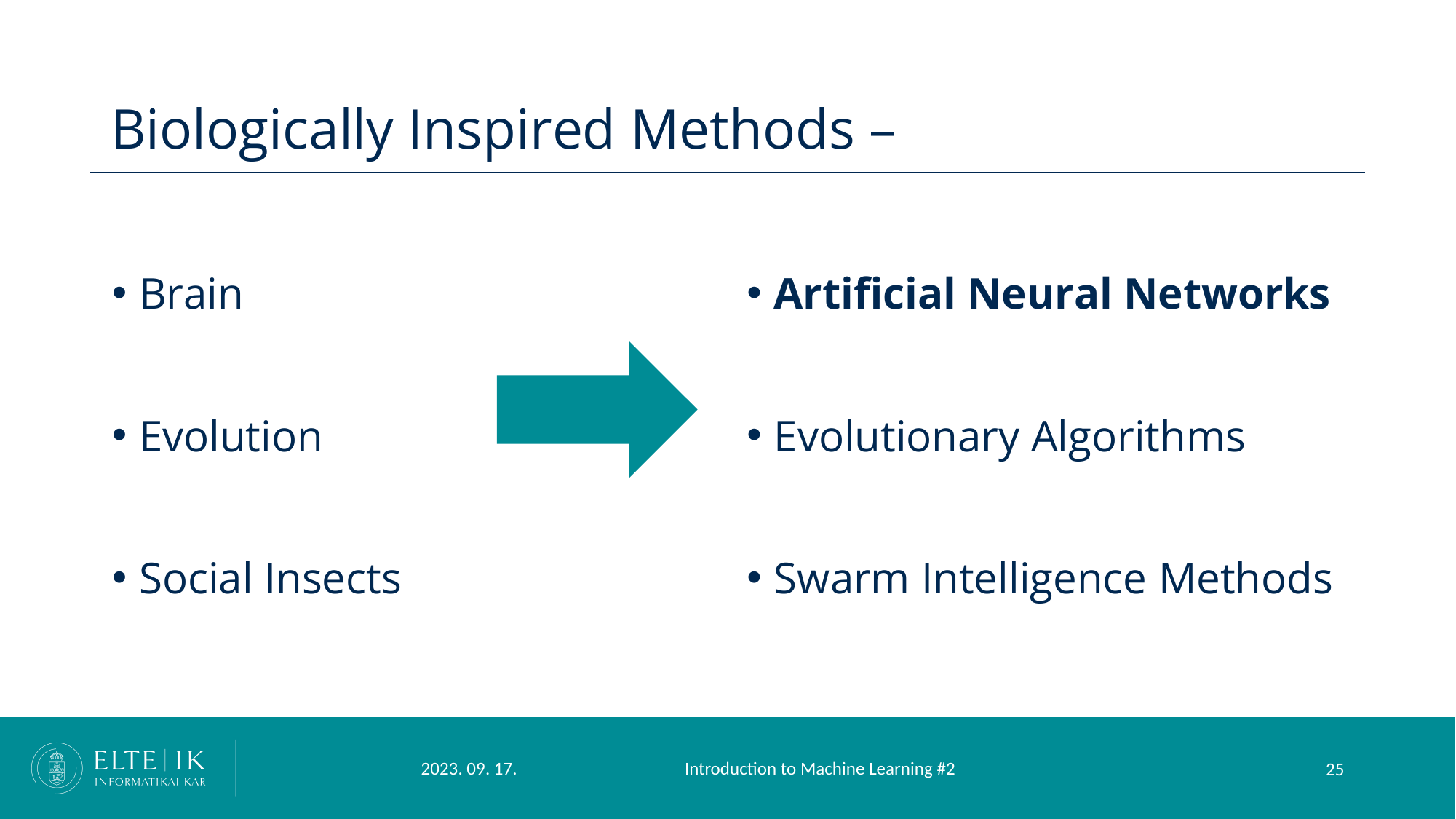

# Biologically Inspired Methods –
Brain
Evolution
Social Insects
Artificial Neural Networks
Evolutionary Algorithms
Swarm Intelligence Methods

2023. 09. 17.
Introduction to Machine Learning #2
25